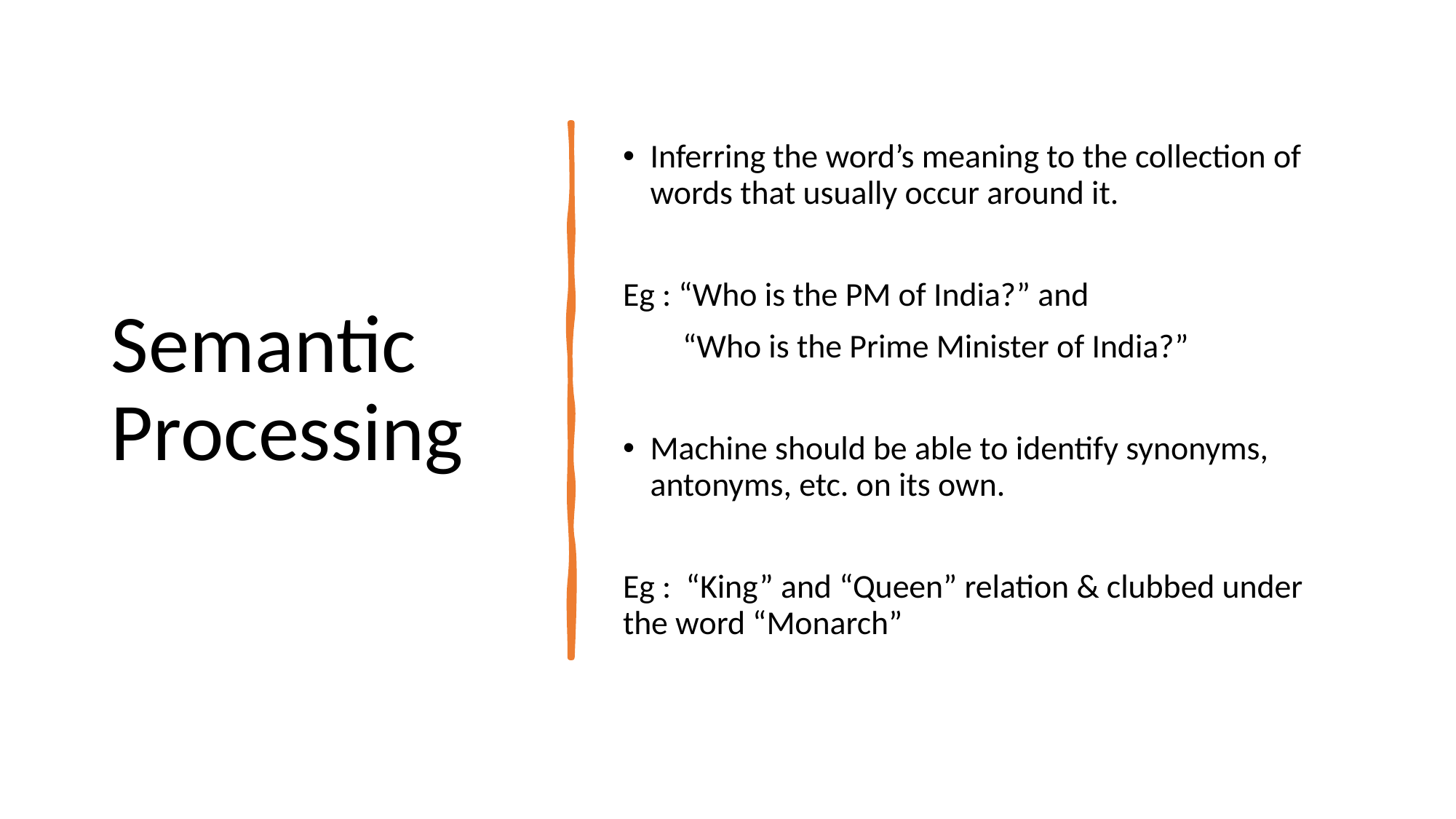

# Semantic Processing
Inferring the word’s meaning to the collection of words that usually occur around it.

Eg : “Who is the PM of India?” and
        “Who is the Prime Minister of India?”

Machine should be able to identify synonyms, antonyms, etc. on its own.

Eg :  “King” and “Queen” relation & clubbed under the word “Monarch”